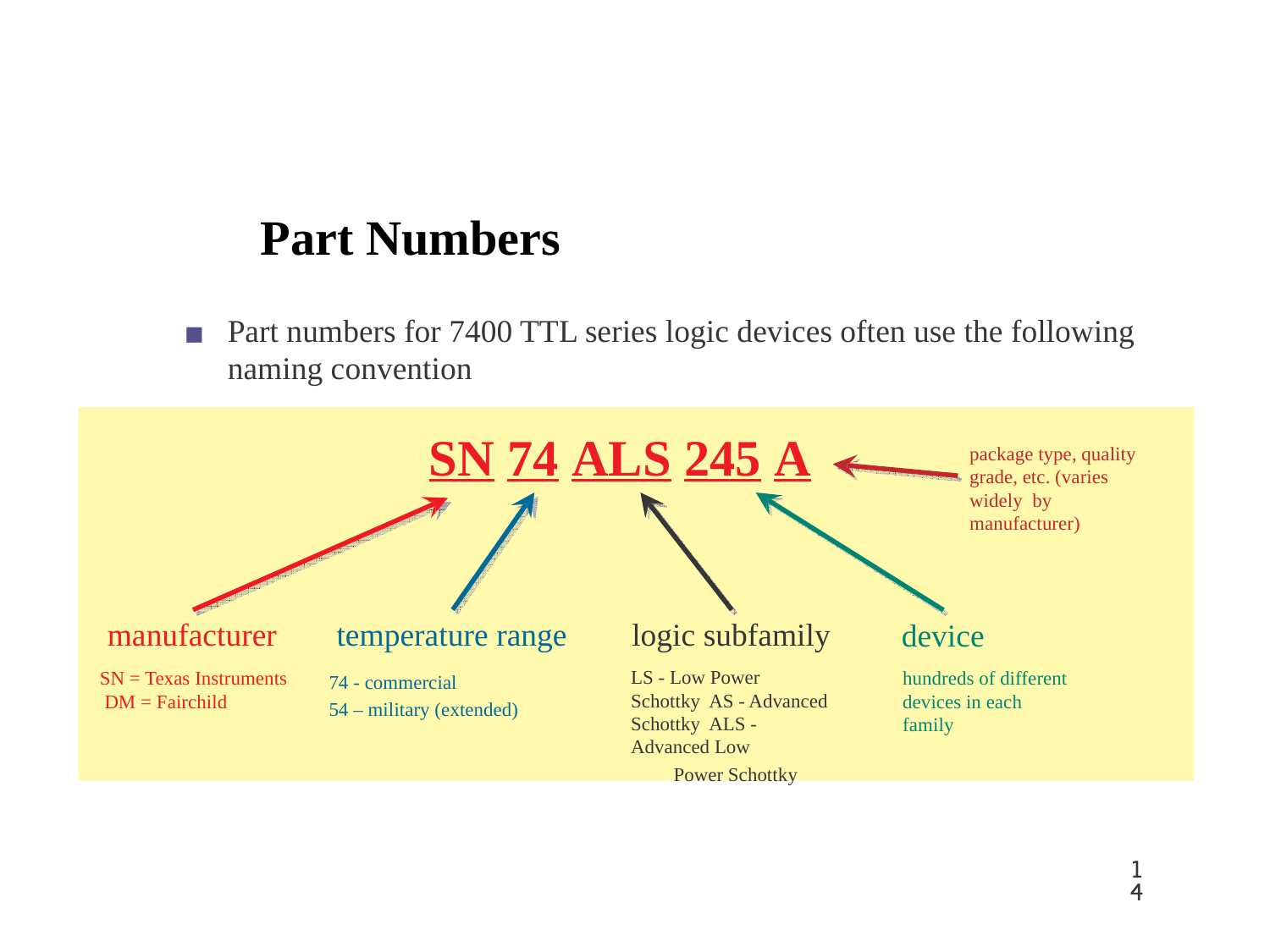

# Part Numbers
Part numbers for 7400 TTL series logic devices often use the following  naming convention

SN 74 ALS 245 A
package type, quality  grade, etc. (varies widely  by manufacturer)

temperature range
74 - commercial
54 – military (extended)
manufacturer
SN = Texas Instruments  DM = Fairchild
device
hundreds of different  devices in each family
logic subfamily
LS - Low Power Schottky  AS - Advanced Schottky  ALS - Advanced Low
Power Schottky
14